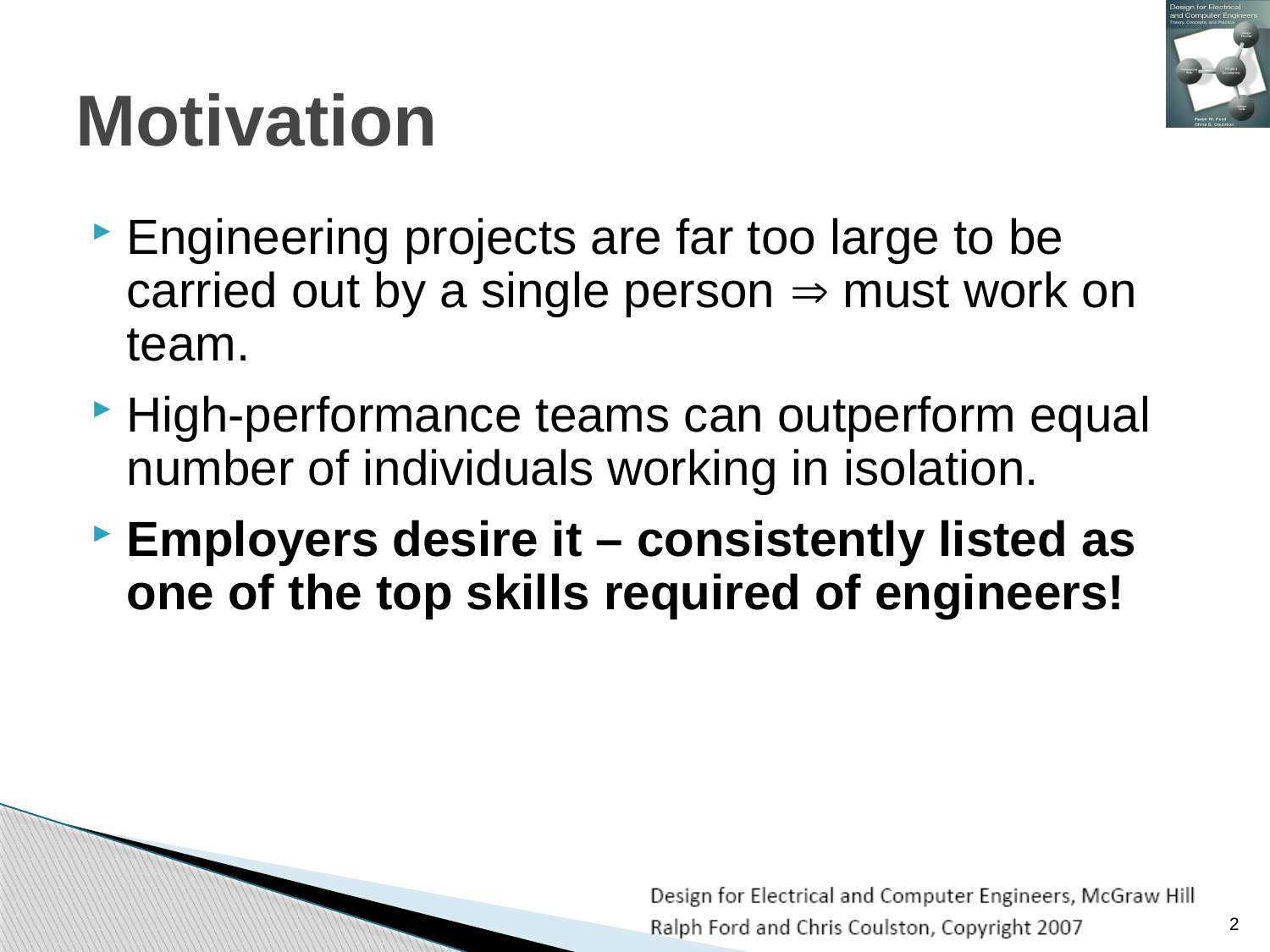

# Motivation
Engineering projects are far too large to be carried out by a single person ⇒ must work on team.
High-performance teams can outperform equal number of individuals working in isolation.
Employers desire it – consistently listed as one of the top skills required of engineers!
2